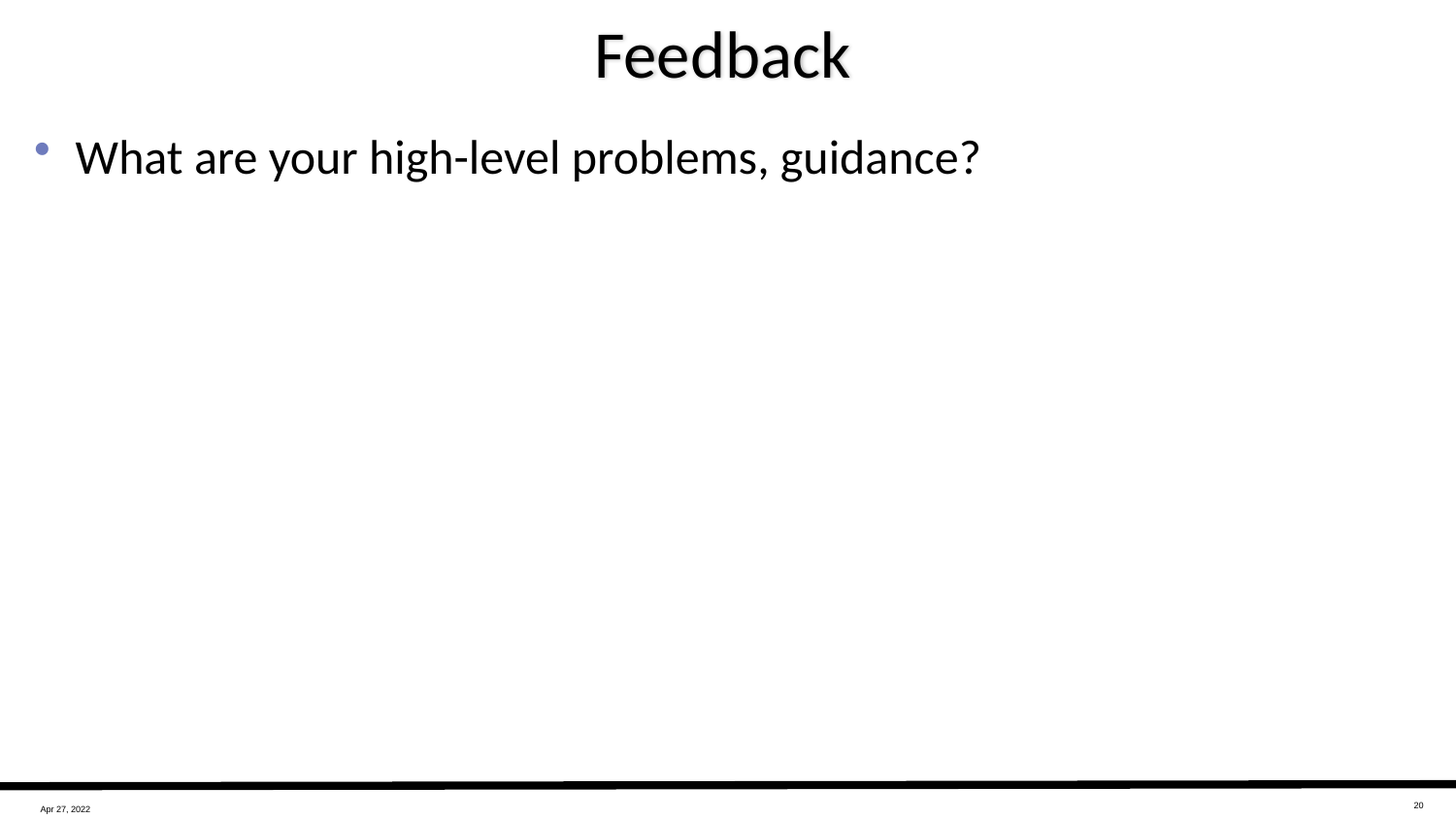

# Feedback
What are your high-level problems, guidance?